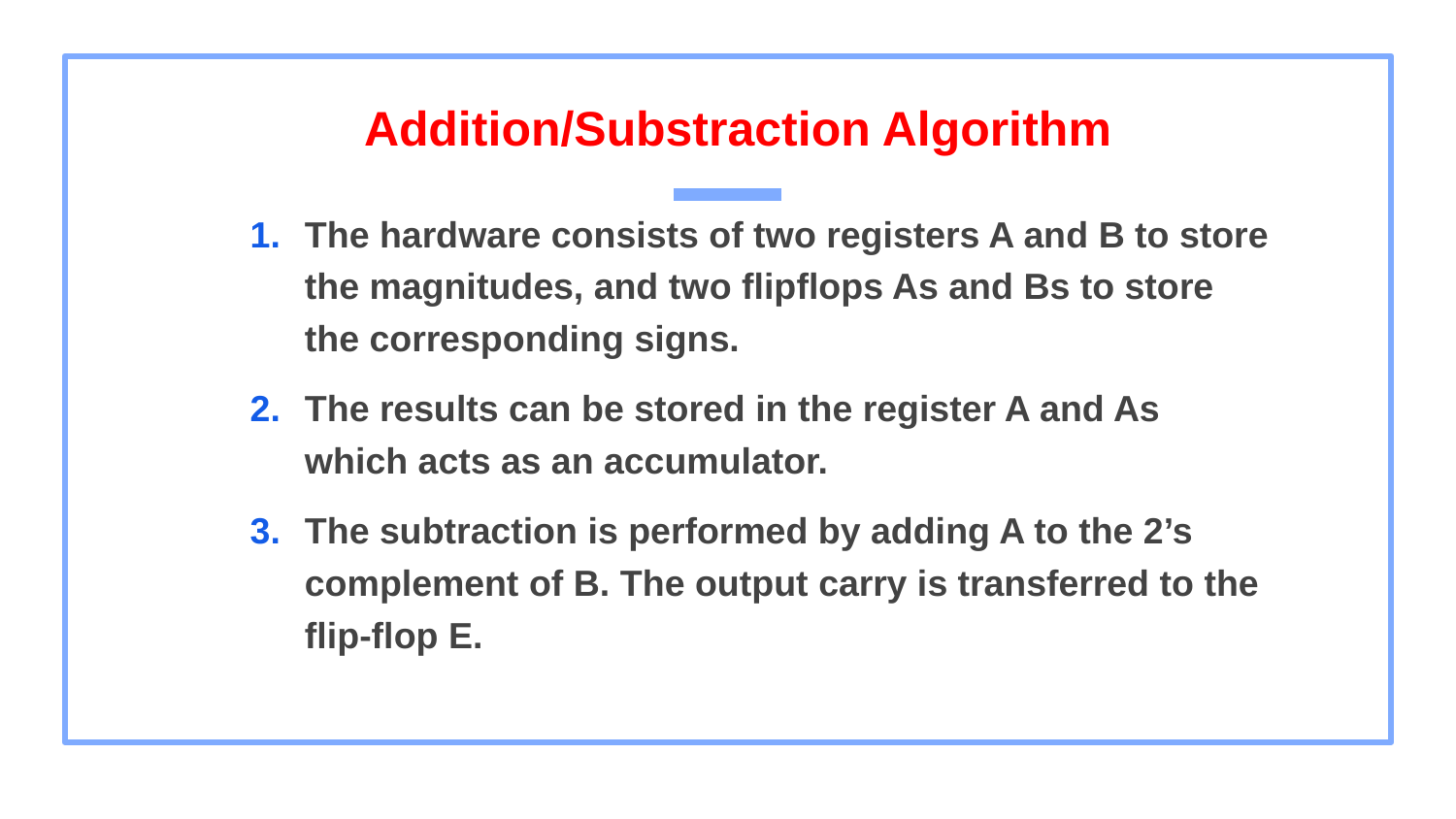

# Addition/Substraction Algorithm
The hardware consists of two registers A and B to store the magnitudes, and two flipflops As and Bs to store the corresponding signs.

The results can be stored in the register A and As which acts as an accumulator.

The subtraction is performed by adding A to the 2’s complement of B. The output carry is transferred to the flip-flop E.